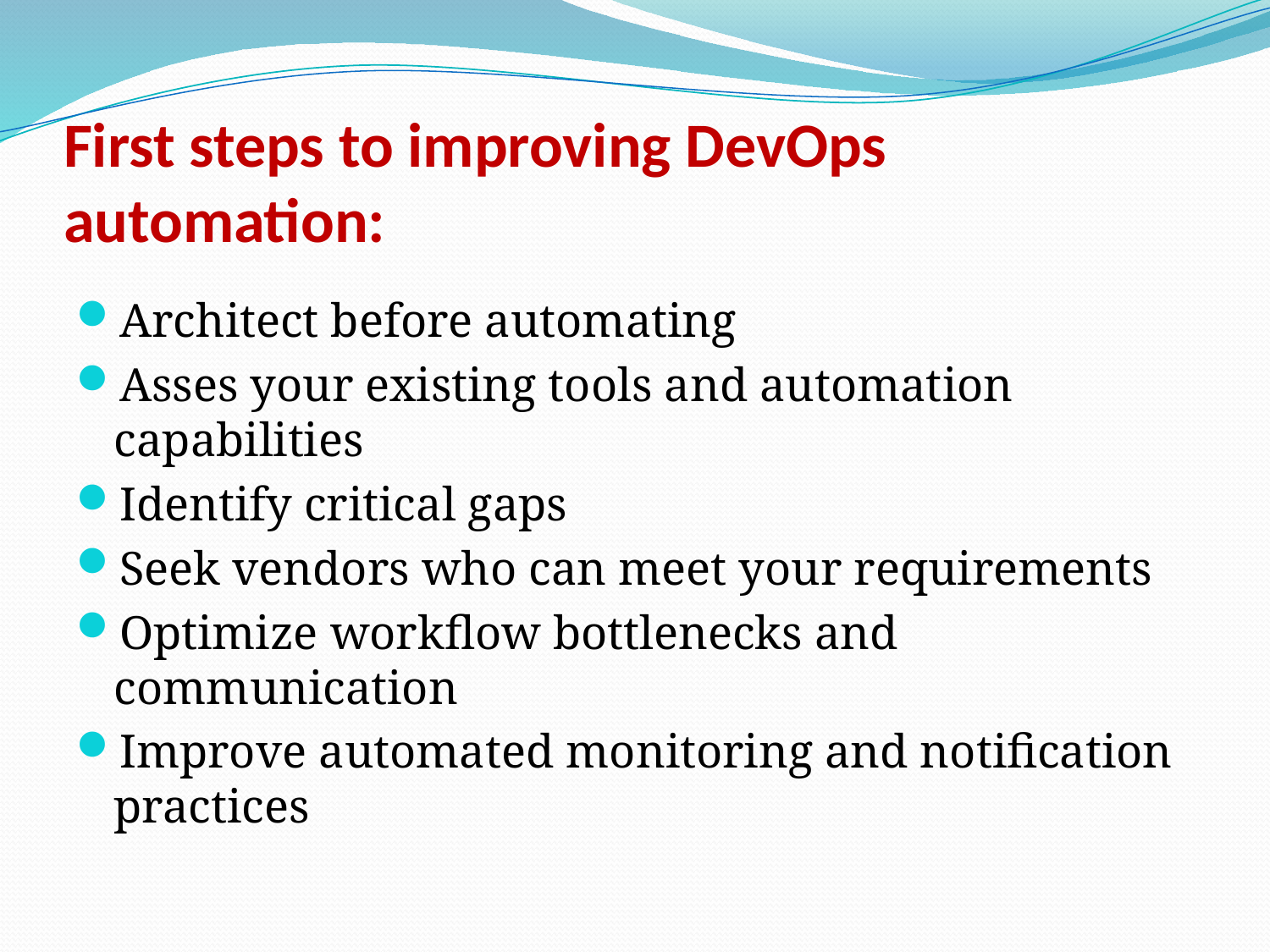

# First steps to improving DevOps automation:
Architect before automating
Asses your existing tools and automation capabilities
Identify critical gaps
Seek vendors who can meet your requirements
Optimize workflow bottlenecks and communication
Improve automated monitoring and notification practices